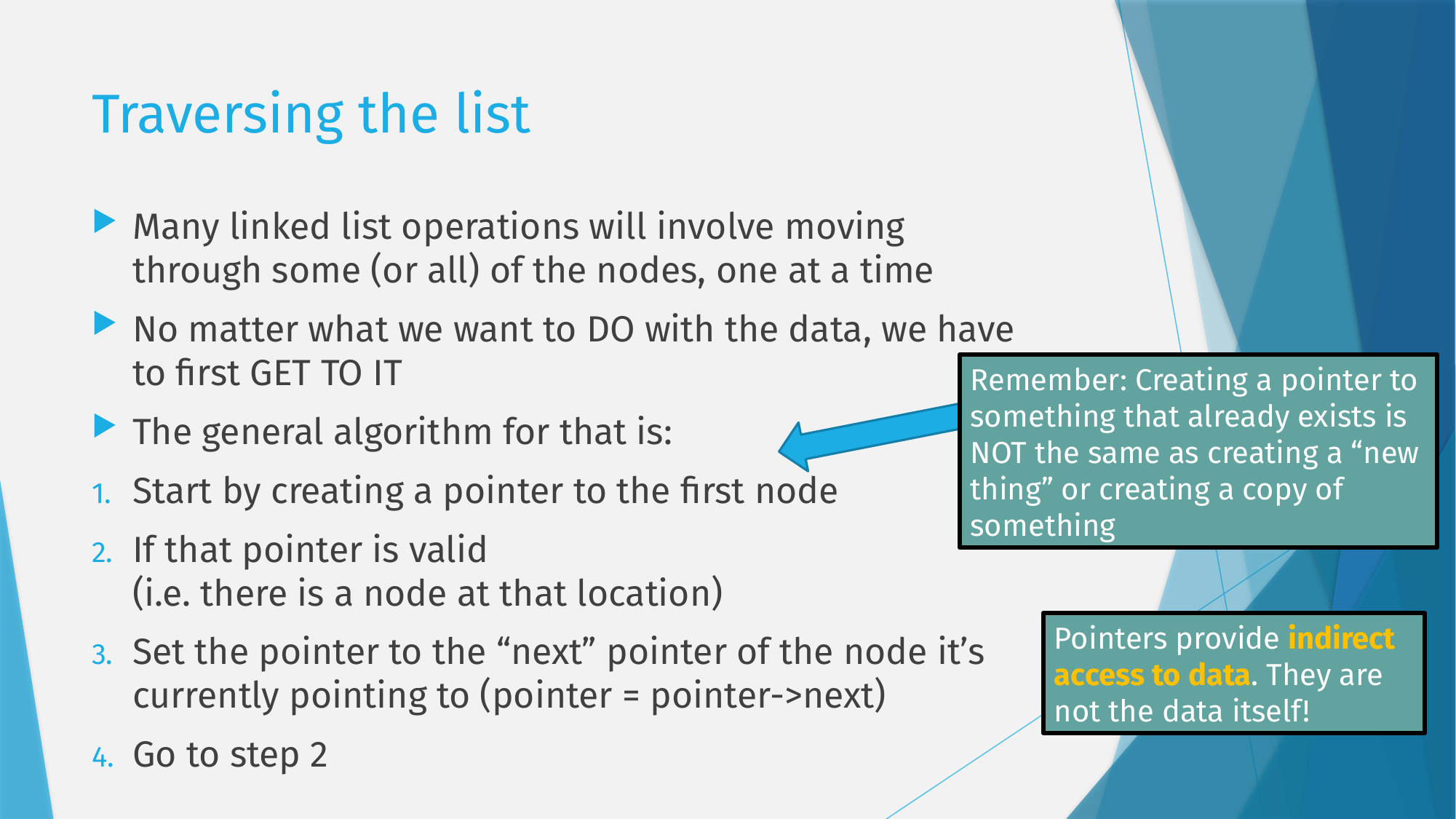

# Traversing the list
Many linked list operations will involve moving through some (or all) of the nodes, one at a time
No matter what we want to DO with the data, we have to first GET TO IT
The general algorithm for that is:
Start by creating a pointer to the first node
If that pointer is valid
(i.e. there is a node at that location)
Set the pointer to the “next” pointer of the node it’s currently pointing to (pointer = pointer->next)
Go to step 2
Remember: Creating a pointer to something that already exists is NOT the same as creating a “new thing” or creating a copy of something

Pointers provide indirect access to data. They are not the data itself!